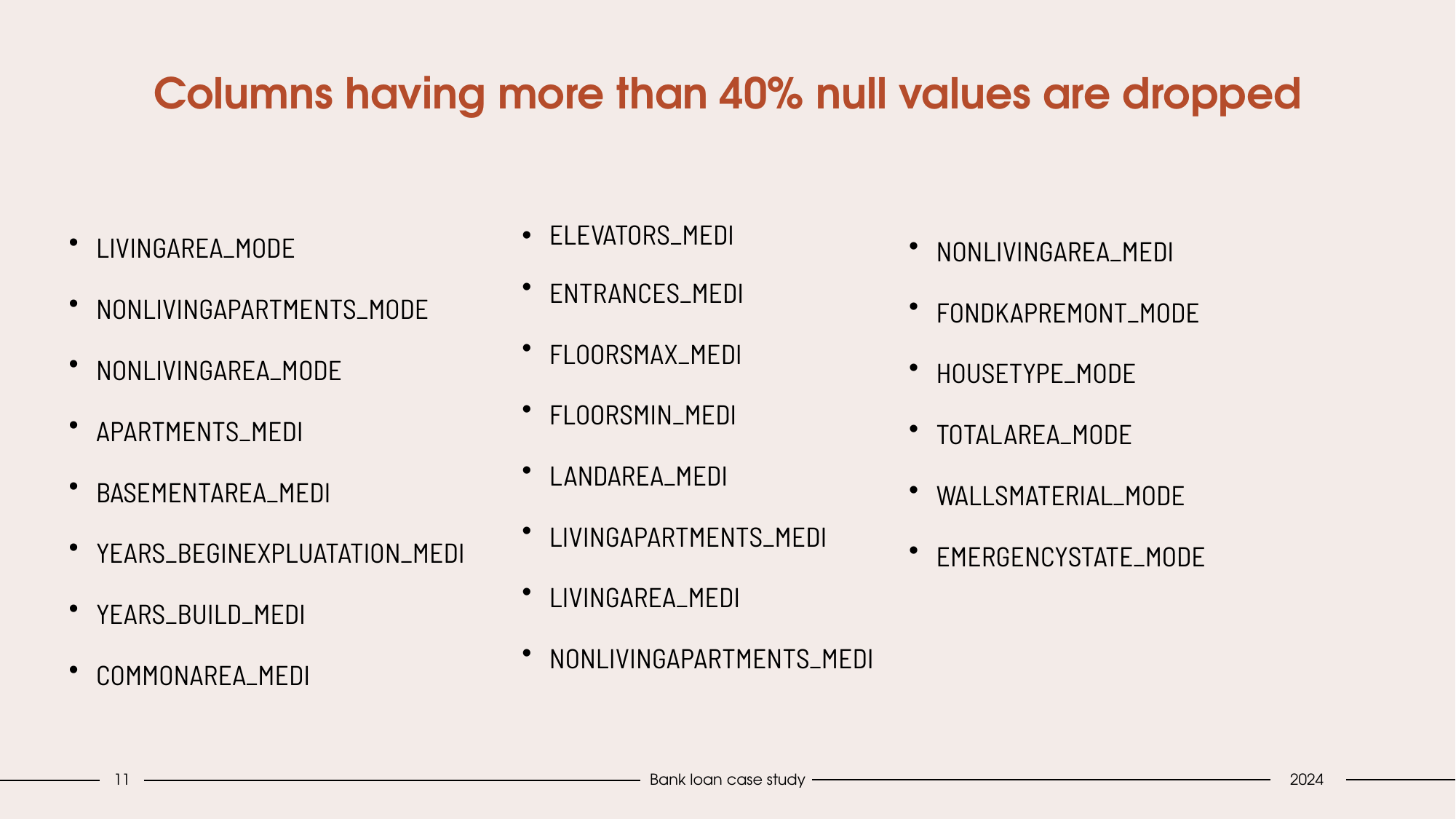

# Columns having more than 40% null values are dropped
ELEVATORS_MEDI
ENTRANCES_MEDI
FLOORSMAX_MEDI
FLOORSMIN_MEDI
LANDAREA_MEDI
LIVINGAPARTMENTS_MEDI
LIVINGAREA_MEDI
NONLIVINGAPARTMENTS_MEDI

LIVINGAREA_MODE
NONLIVINGAPARTMENTS_MODE
NONLIVINGAREA_MODE
APARTMENTS_MEDI
BASEMENTAREA_MEDI
YEARS_BEGINEXPLUATATION_MEDI
YEARS_BUILD_MEDI
COMMONAREA_MEDI
NONLIVINGAREA_MEDI
FONDKAPREMONT_MODE
HOUSETYPE_MODE
TOTALAREA_MODE
WALLSMATERIAL_MODE
EMERGENCYSTATE_MODE
Bank loan case study
11
2024